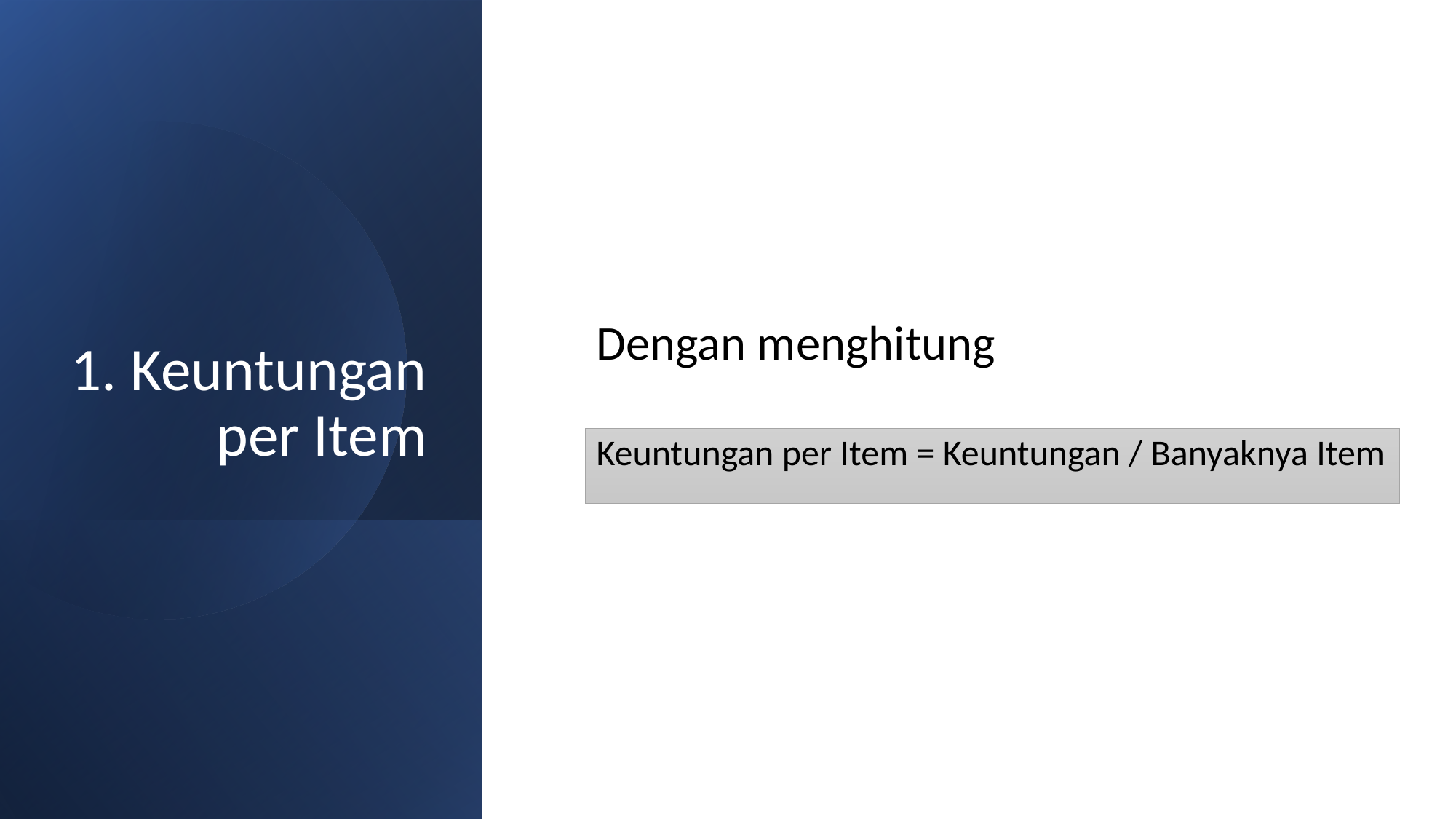

# 1. Keuntungan per Item

Dengan menghitung

Keuntungan per Item = Keuntungan / Banyaknya Item